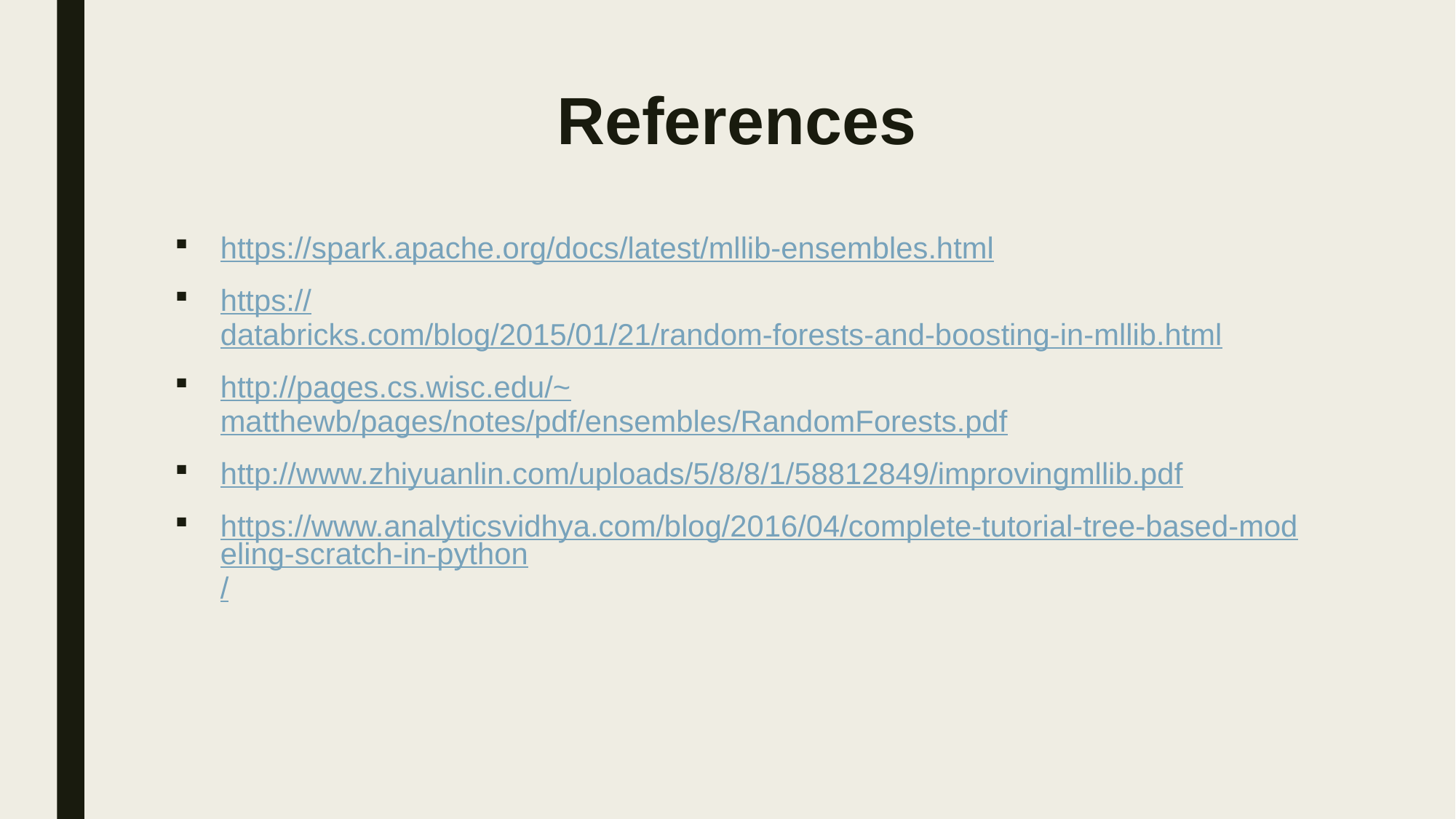

# References
https://spark.apache.org/docs/latest/mllib-ensembles.html
https://databricks.com/blog/2015/01/21/random-forests-and-boosting-in-mllib.html
http://pages.cs.wisc.edu/~matthewb/pages/notes/pdf/ensembles/RandomForests.pdf
http://www.zhiyuanlin.com/uploads/5/8/8/1/58812849/improvingmllib.pdf
https://www.analyticsvidhya.com/blog/2016/04/complete-tutorial-tree-based-modeling-scratch-in-python/